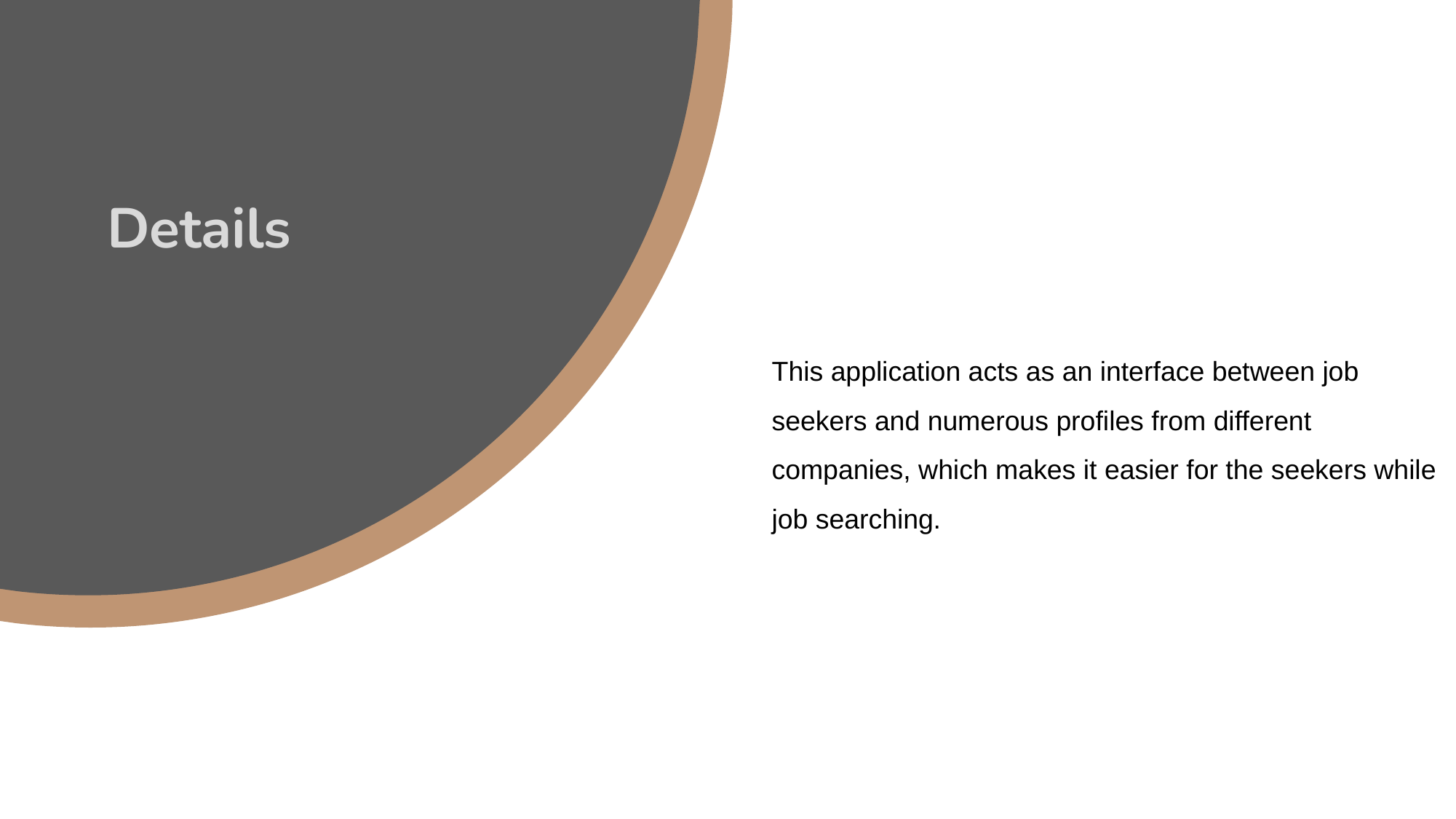

# Details

This application acts as an interface between job seekers and numerous profiles from different companies, which makes it easier for the seekers while job searching.